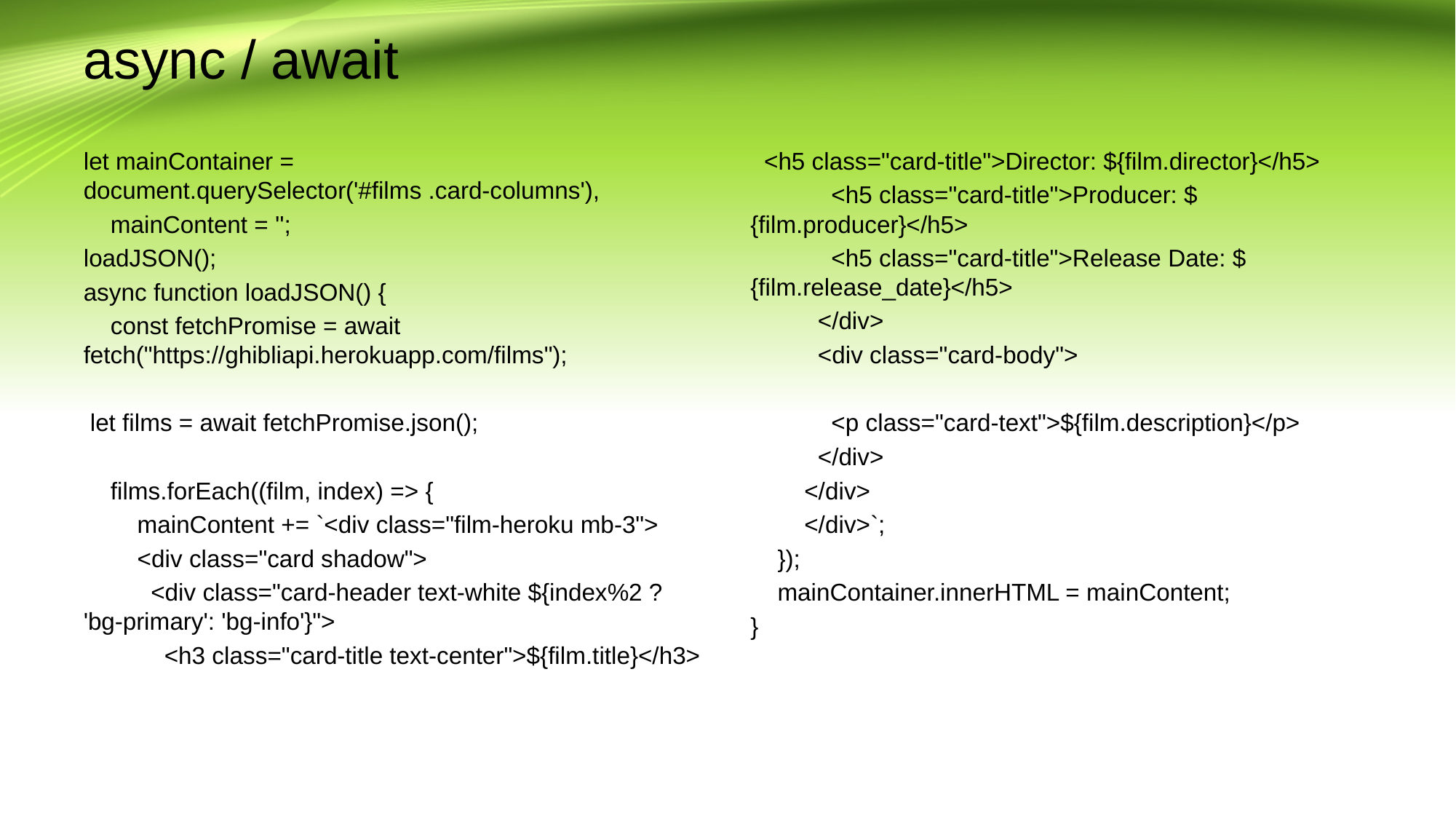

# async / await
let mainContainer = document.querySelector('#films .card-columns'),
    mainContent = '';
loadJSON();
async function loadJSON() {
    const fetchPromise = await fetch("https://ghibliapi.herokuapp.com/films");

 let films = await fetchPromise.json();

    films.forEach((film, index) => {
        mainContent += `<div class="film-heroku mb-3">
        <div class="card shadow">
          <div class="card-header text-white ${index%2 ? 'bg-primary': 'bg-info'}">
            <h3 class="card-title text-center">${film.title}</h3>

  <h5 class="card-title">Director: ${film.director}</h5>
            <h5 class="card-title">Producer: ${film.producer}</h5>
            <h5 class="card-title">Release Date: ${film.release_date}</h5>
          </div>
          <div class="card-body">

            <p class="card-text">${film.description}</p>
          </div>
        </div>
        </div>`;
    });
    mainContainer.innerHTML = mainContent;
}